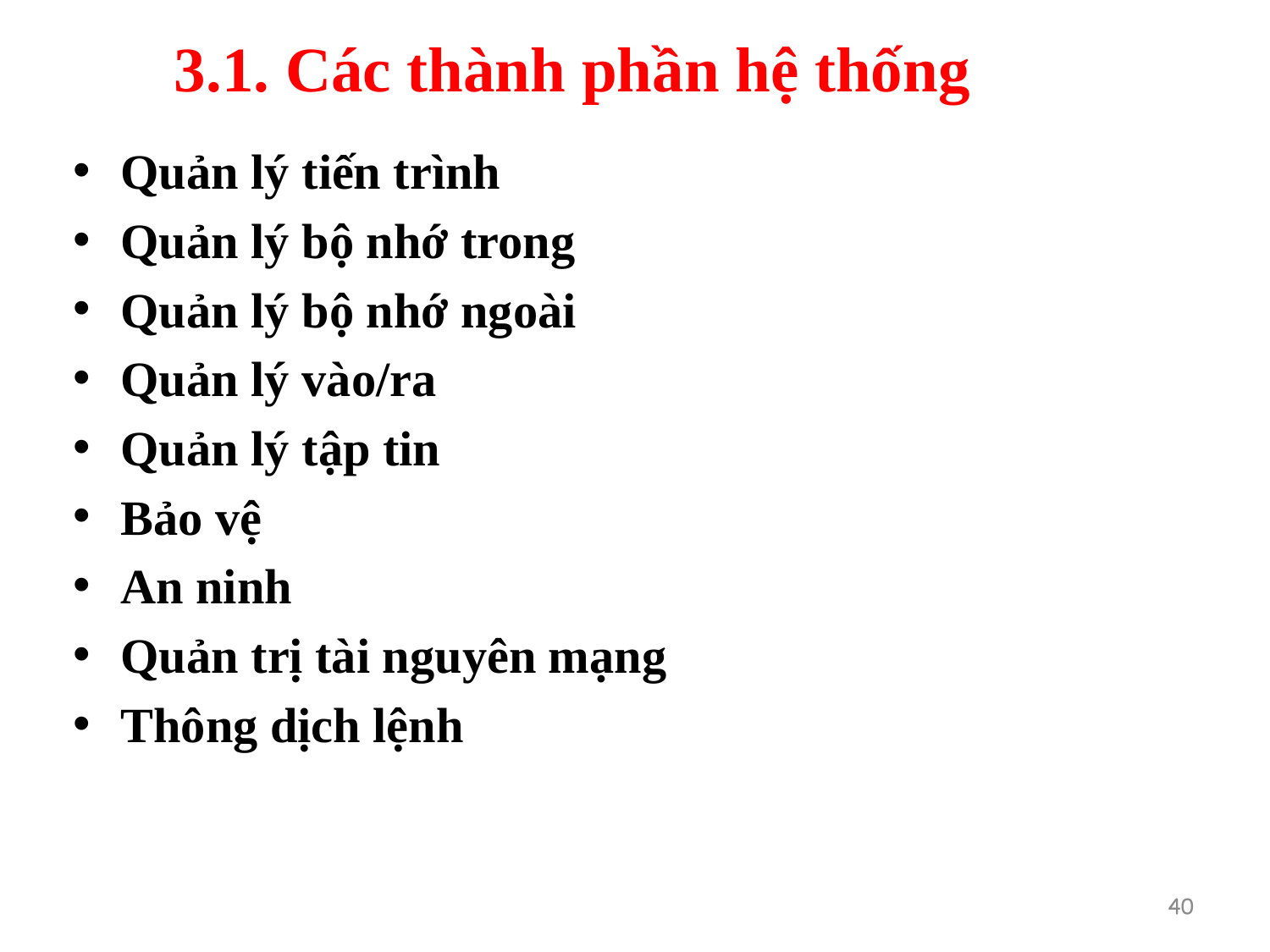

# 3.1. Các thành phần hệ thống
Quản lý tiến trình
Quản lý bộ nhớ trong
Quản lý bộ nhớ ngoài
Quản lý vào/ra
Quản lý tập tin
Bảo vệ
An ninh
Quản trị tài nguyên mạng
Thông dịch lệnh
40